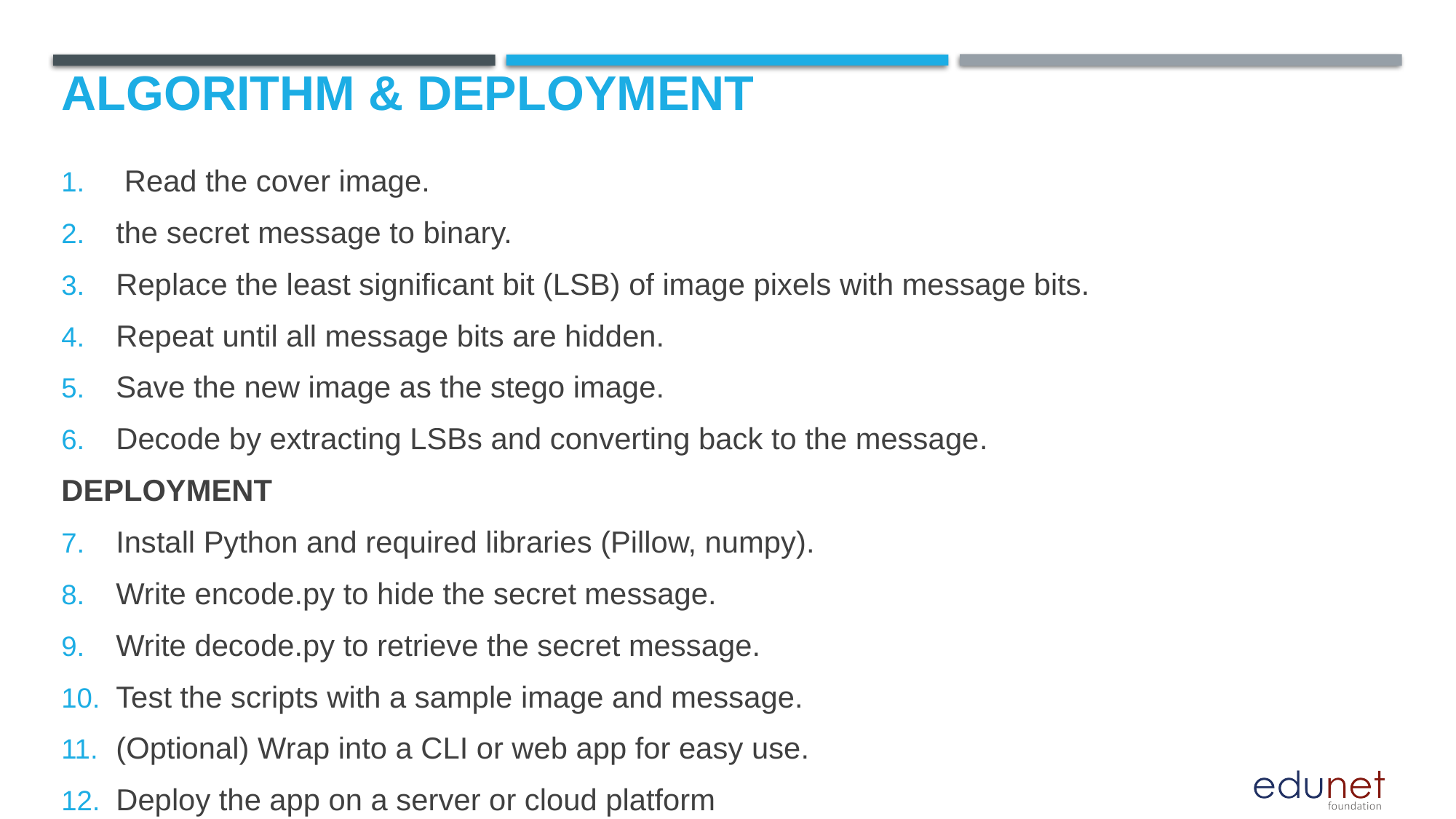

# Algorithm & deployment

 Read the cover image.
the secret message to binary.
Replace the least significant bit (LSB) of image pixels with message bits.
Repeat until all message bits are hidden.
Save the new image as the stego image.
Decode by extracting LSBs and converting back to the message.
DEPLOYMENT
Install Python and required libraries (Pillow, numpy).
Write encode.py to hide the secret message.
Write decode.py to retrieve the secret message.
Test the scripts with a sample image and message.
(Optional) Wrap into a CLI or web app for easy use.
Deploy the app on a server or cloud platform